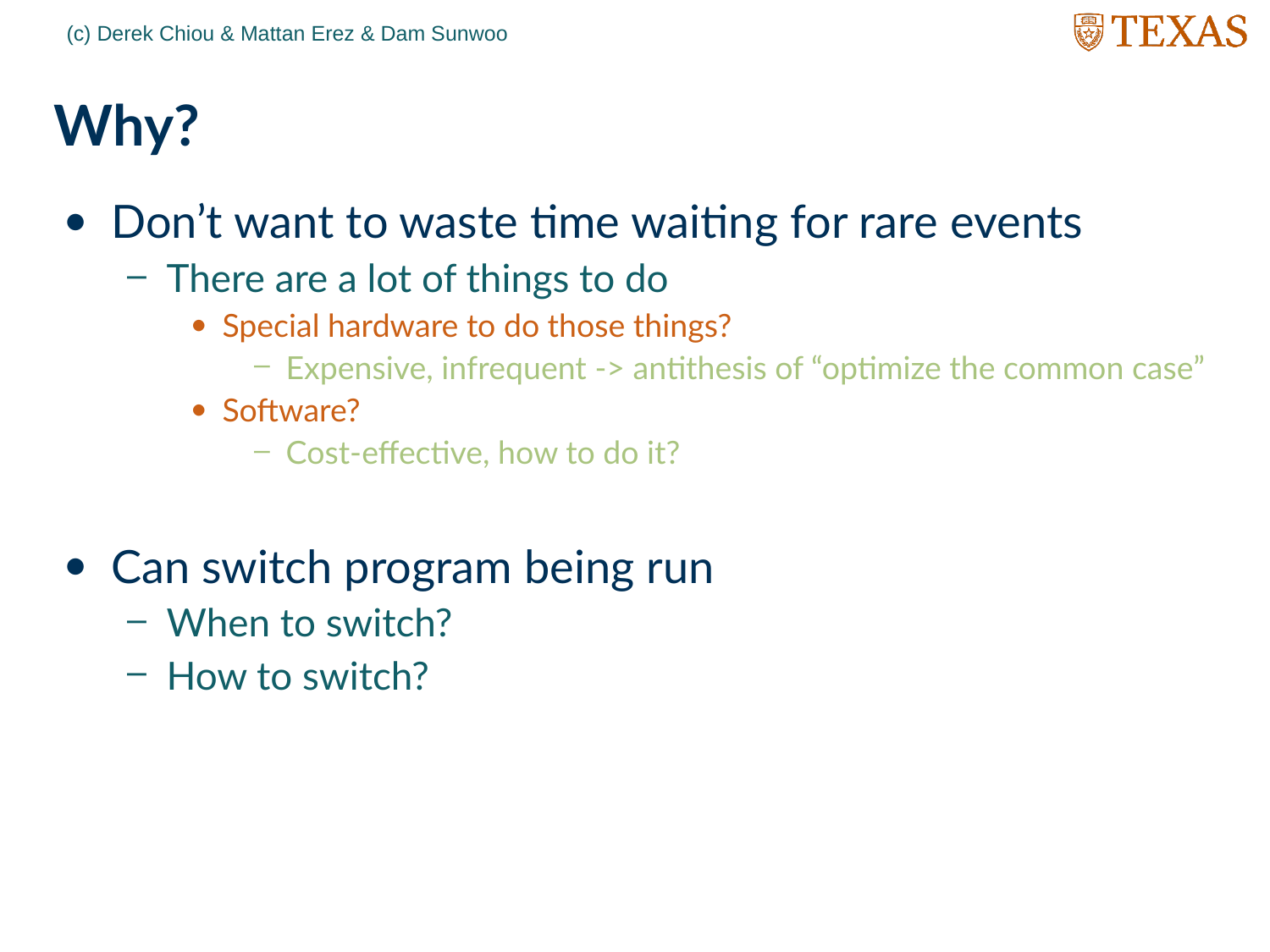

(c) Derek Chiou & Mattan Erez & Dam Sunwoo
# Why?
Don’t want to waste time waiting for rare events
There are a lot of things to do
Special hardware to do those things?
Expensive, infrequent -> antithesis of “optimize the common case”
Software?
Cost-effective, how to do it?

Can switch program being run
When to switch?
How to switch?